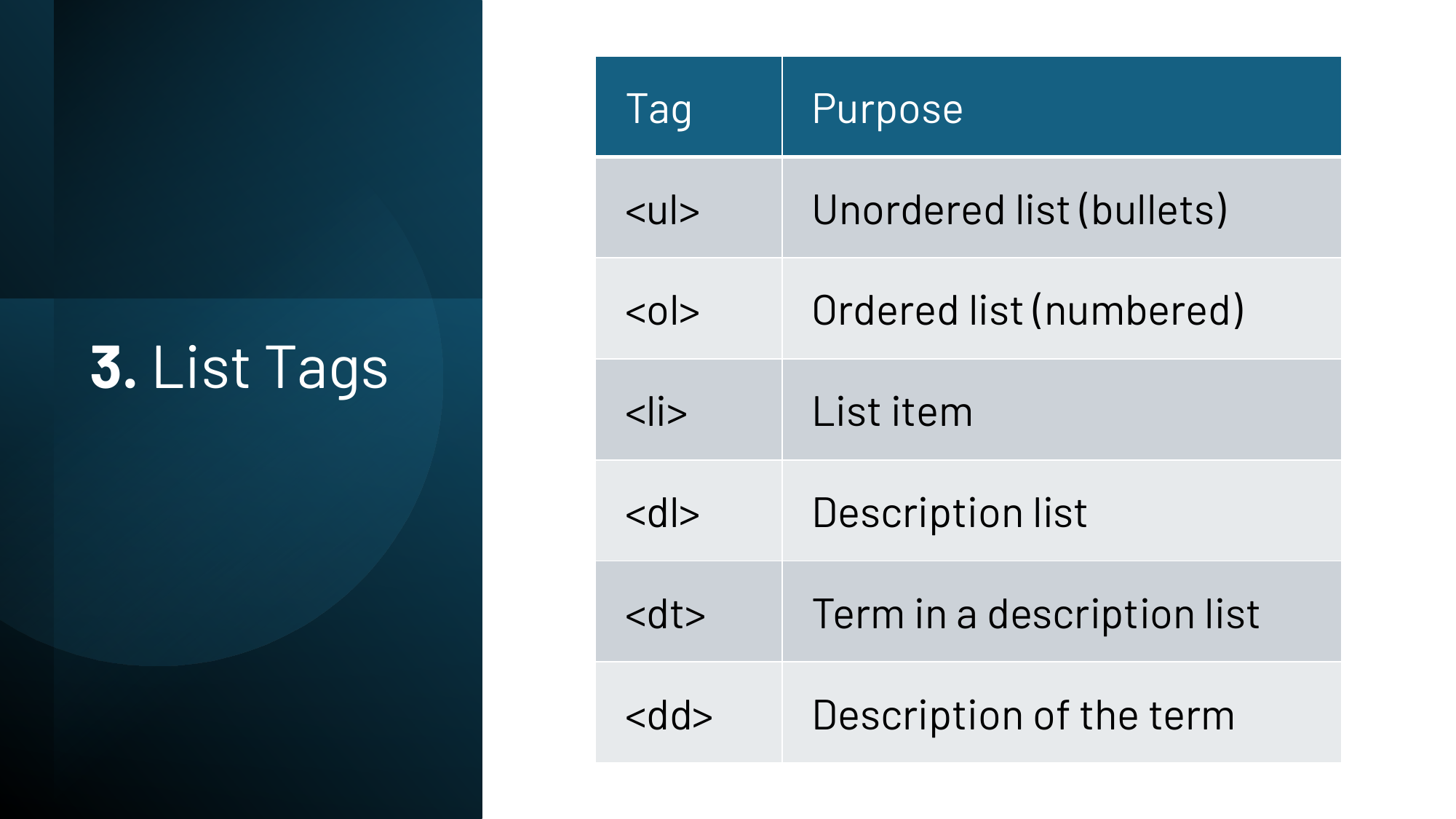

| Tag | Purpose |
| --- | --- |
| <ul> | Unordered list (bullets) |
| <ol> | Ordered list (numbered) |
| <li> | List item |
| <dl> | Description list |
| <dt> | Term in a description list |
| <dd> | Description of the term |

# 3. List Tags